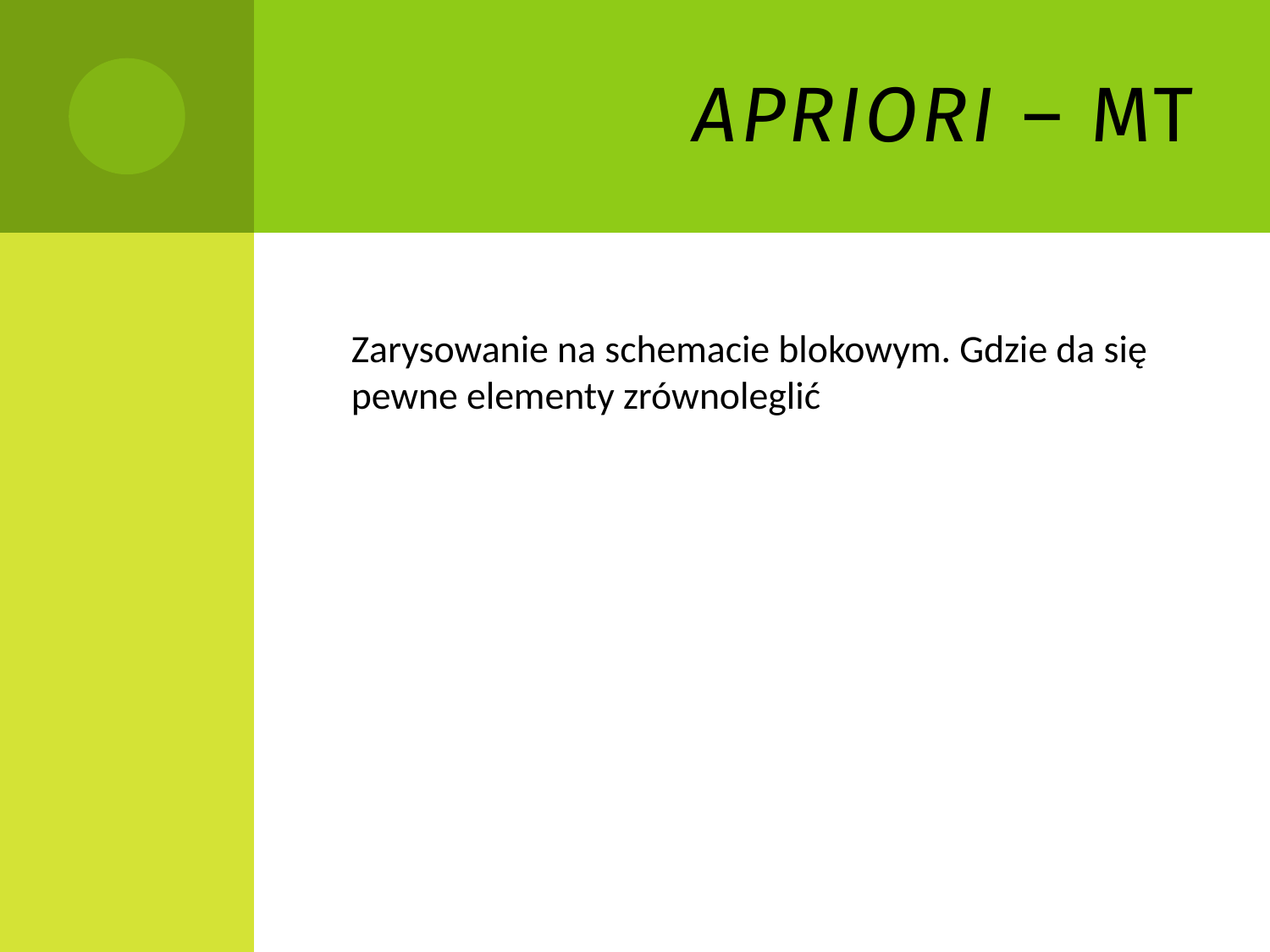

# Apriori – MT
Zarysowanie na schemacie blokowym. Gdzie da się pewne elementy zrównoleglić